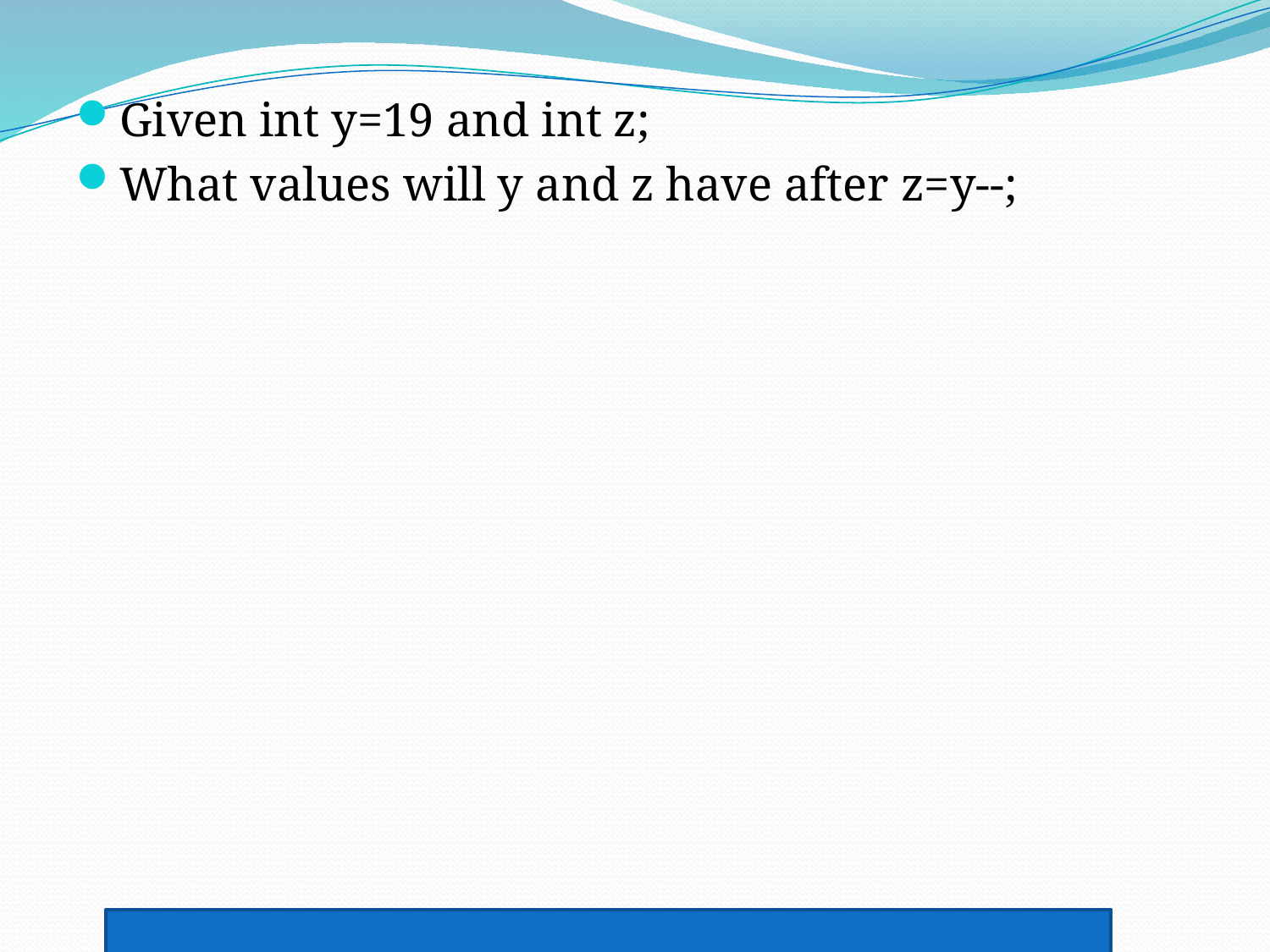

Given int y=19 and int z;
What values will y and z have after z=y--;

Z is 19 (first y passes the value to z as initial value )
Y is 18(once used it is then decremented